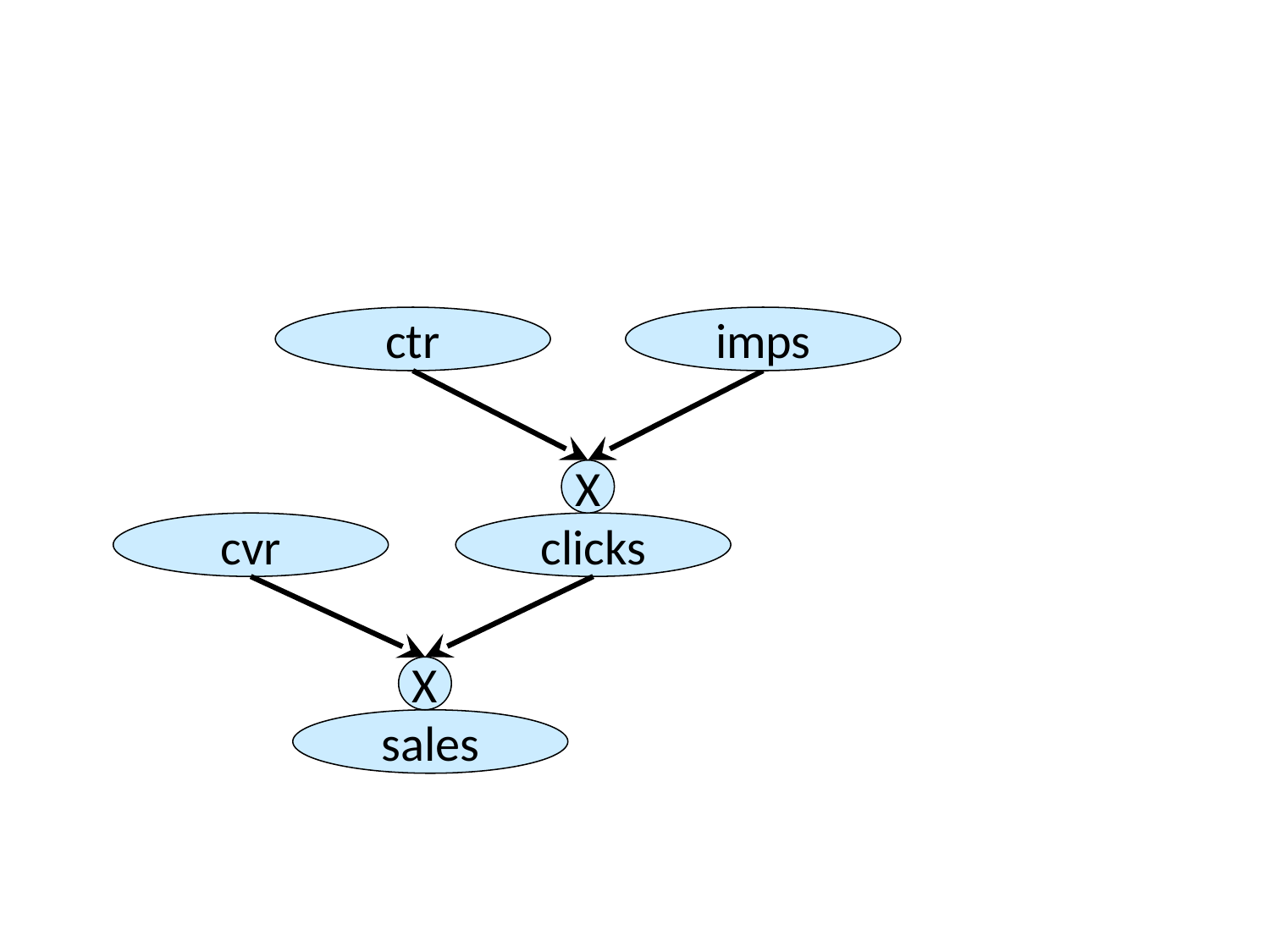

ctr
imps
X
clicks
cvr
X
sales